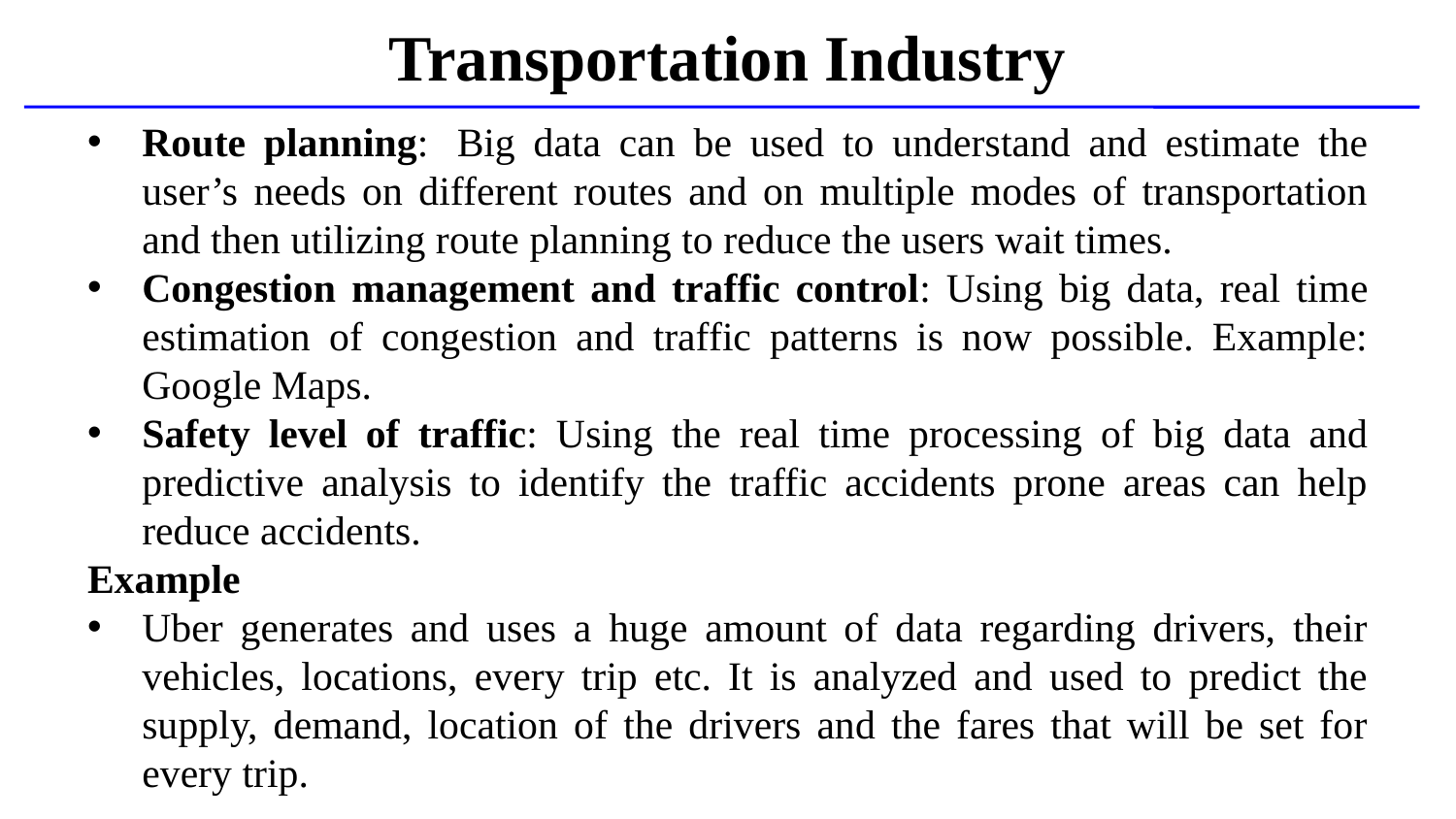

Transportation Industry

Route planning:  Big data can be used to understand and estimate the user’s needs on different routes and on multiple modes of transportation and then utilizing route planning to reduce the users wait times.
Congestion management and traffic control: Using big data, real time estimation of congestion and traffic patterns is now possible. Example: Google Maps.
Safety level of traffic: Using the real time processing of big data and predictive analysis to identify the traffic accidents prone areas can help reduce accidents.
Example
Uber generates and uses a huge amount of data regarding drivers, their vehicles, locations, every trip etc. It is analyzed and used to predict the supply, demand, location of the drivers and the fares that will be set for every trip.